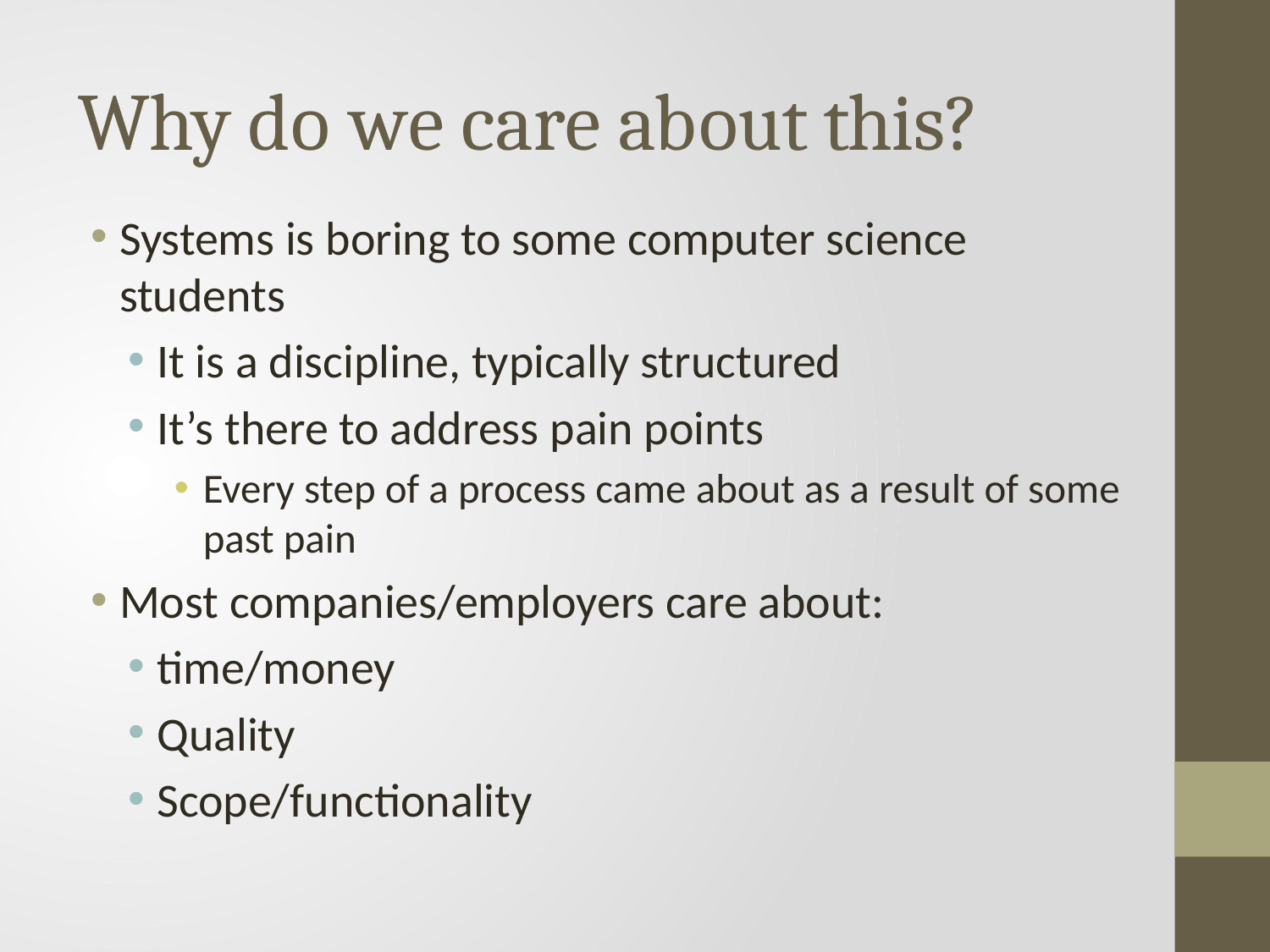

# Why do we care about this?
Systems is boring to some computer science students
It is a discipline, typically structured
It’s there to address pain points
Every step of a process came about as a result of some past pain
Most companies/employers care about:
time/money
Quality
Scope/functionality